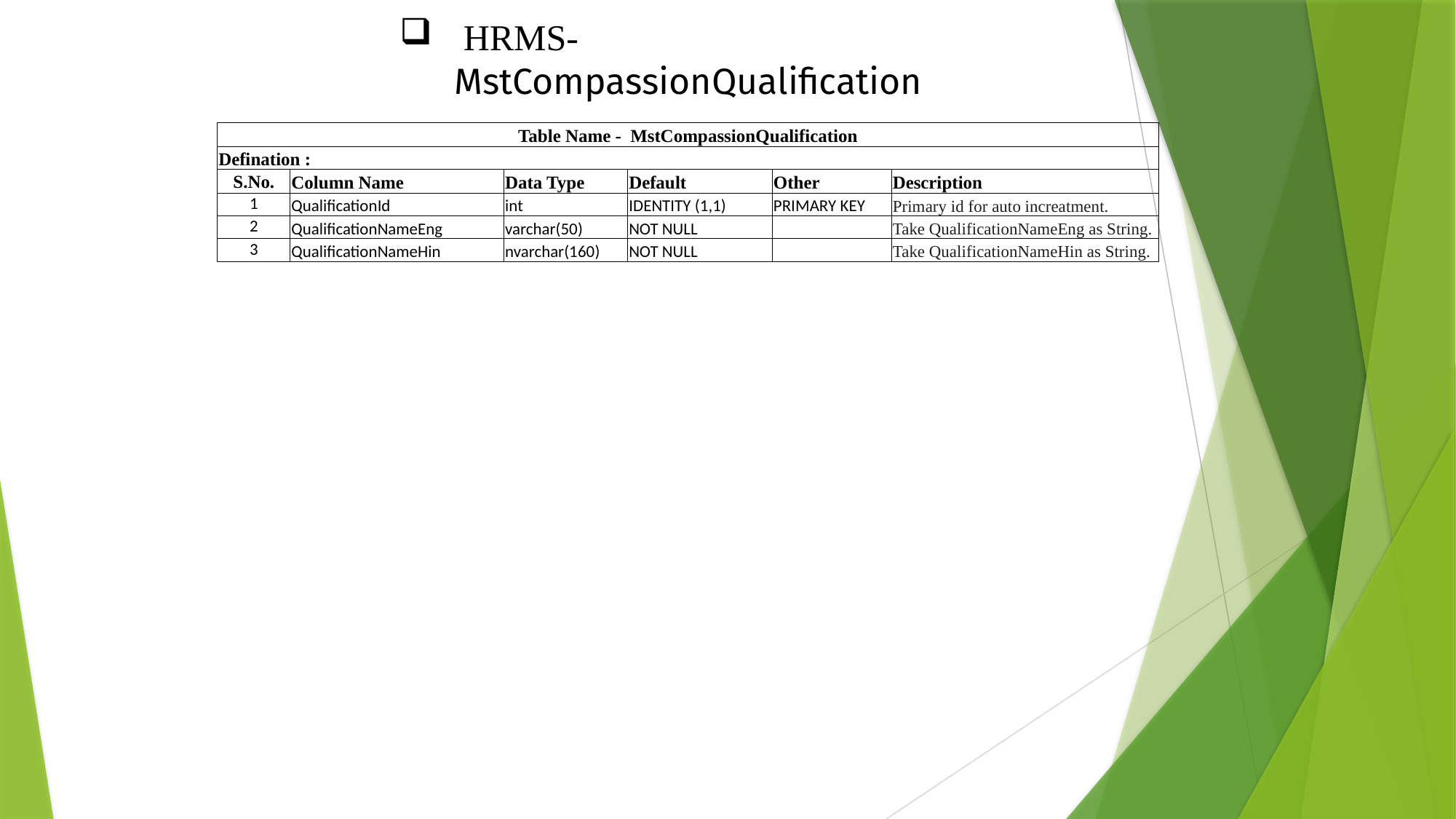

HRMS-  MstCompassionQualification
| Table Name - MstCompassionQualification |  |  |  |  |  |
| --- | --- | --- | --- | --- | --- |
| Defination : |  |  |  |  |  |
| S.No. | Column Name | Data Type | Default | Other | Description |
| 1 | QualificationId | int | IDENTITY (1,1) | PRIMARY KEY | Primary id for auto increatment. |
| 2 | QualificationNameEng | varchar(50) | NOT NULL |  | Take QualificationNameEng as String. |
| 3 | QualificationNameHin | nvarchar(160) | NOT NULL |  | Take QualificationNameHin as String. |